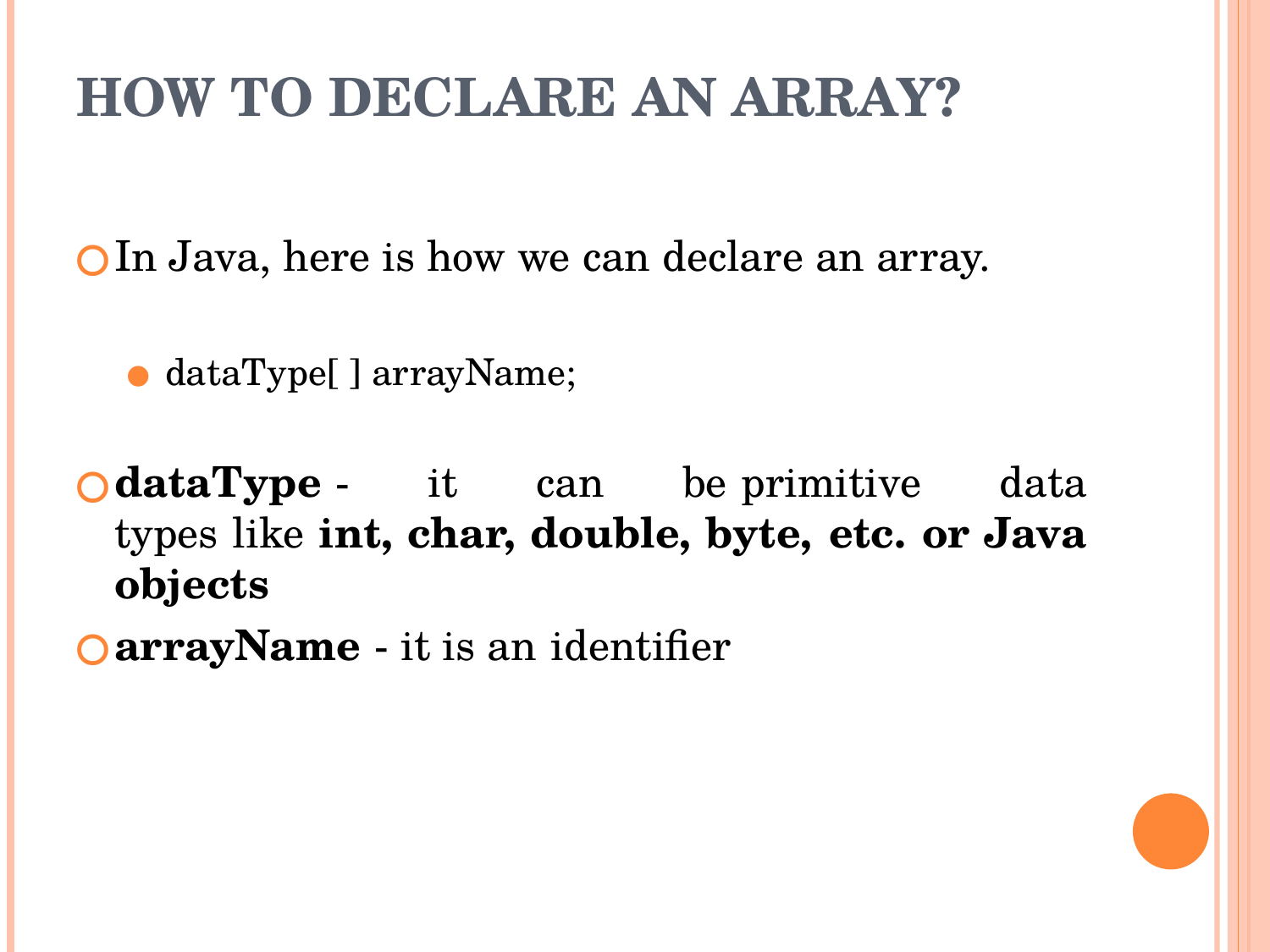

# How to declare an array?
In Java, here is how we can declare an array.

dataType[ ] arrayName;

dataType - it can be primitive data types like int, char, double, byte, etc. or Java objects
arrayName - it is an identifier